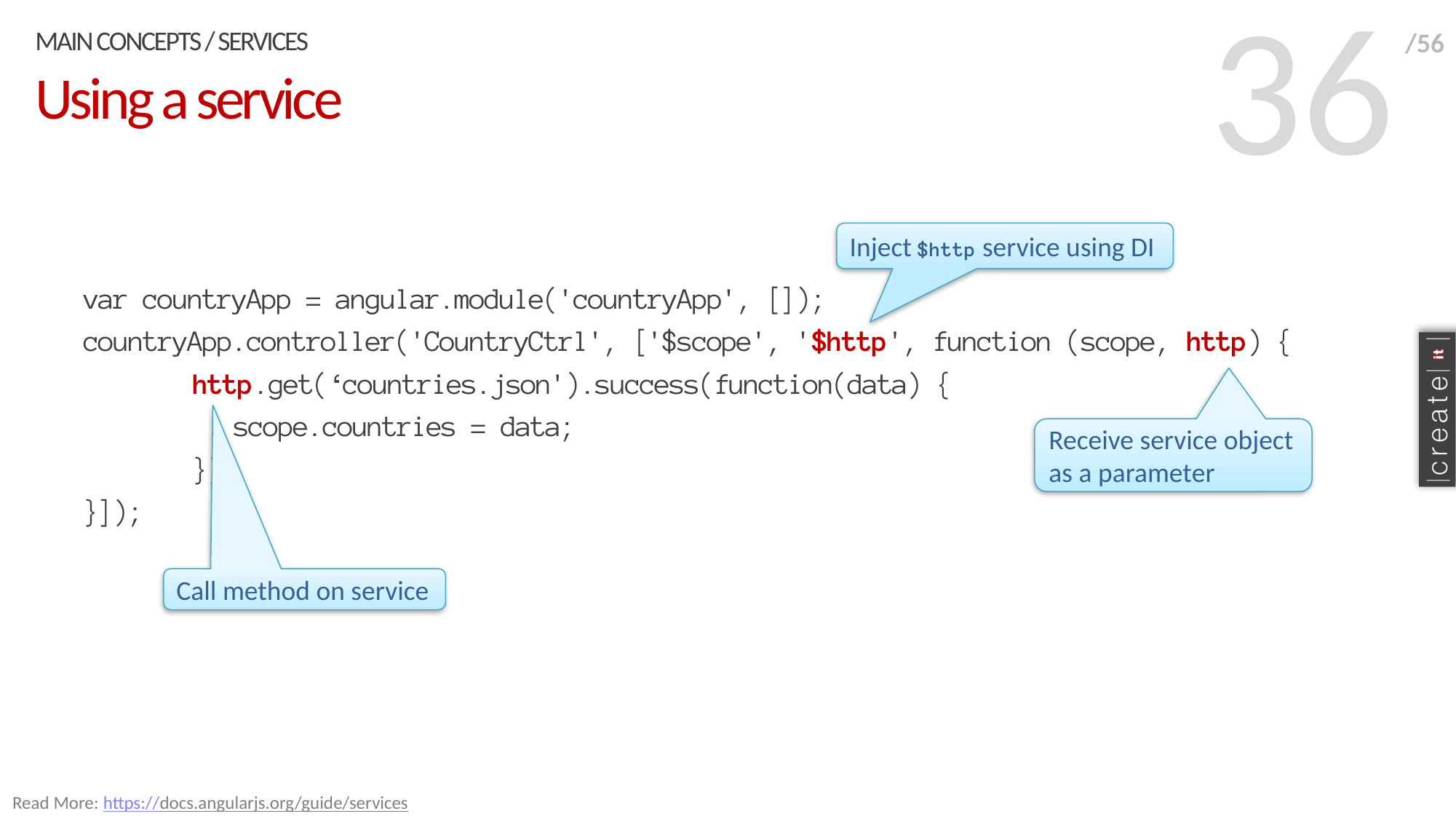

36
Main concepts / Services
/56
# Using a service
Inject $http service using DI
var countryApp = angular.module('countryApp', []);
countryApp.controller('CountryCtrl', ['$scope', '$http', function (scope, http) {
	http.get(‘countries.json').success(function(data) {
          scope.countries = data;
	});
}]);
Receive service object as a parameter
Call method on service
Read More: https://docs.angularjs.org/guide/services